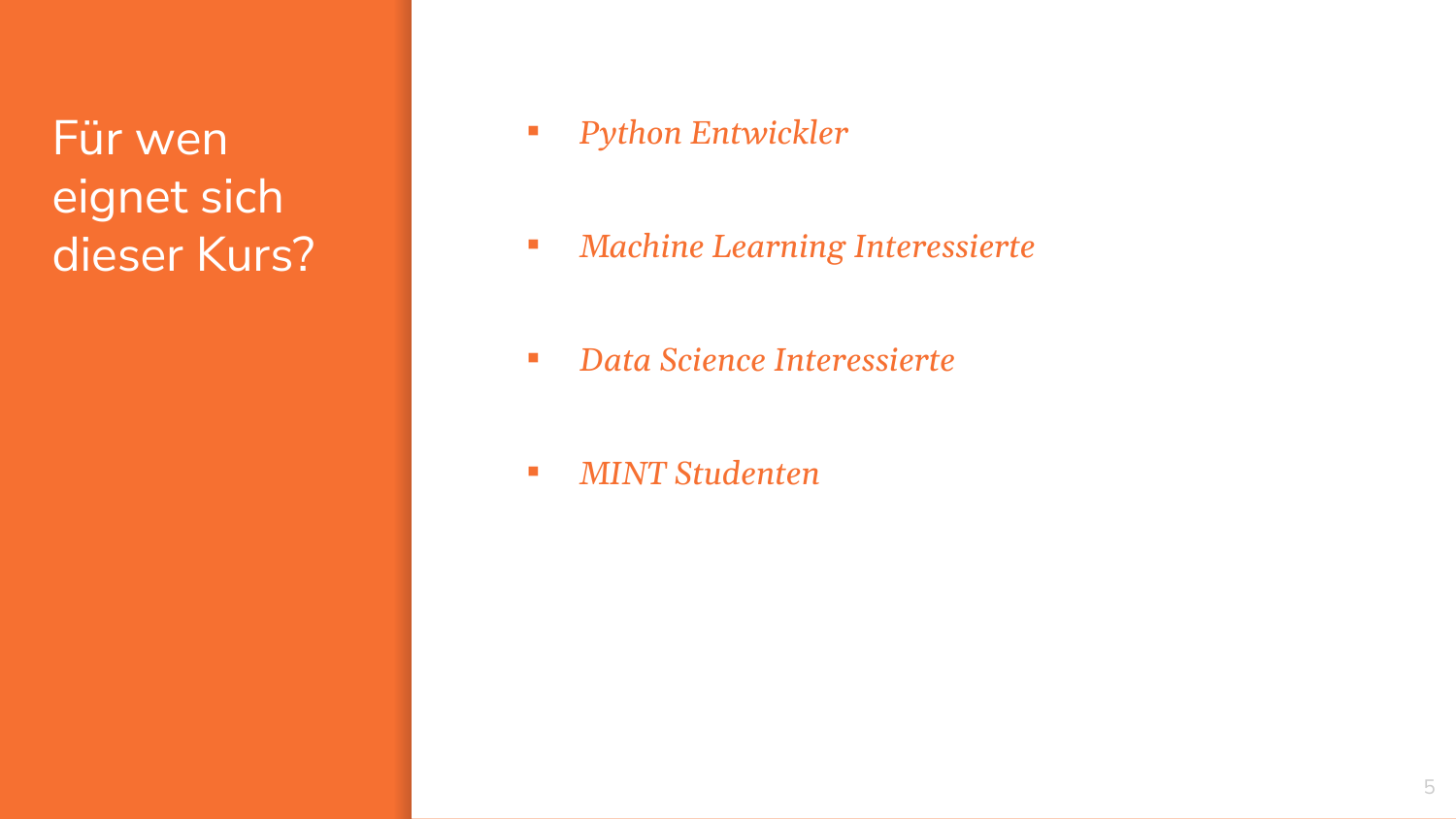

# Für wen eignet sich dieser Kurs?
Python Entwickler

Machine Learning Interessierte

Data Science Interessierte

MINT Studenten
5